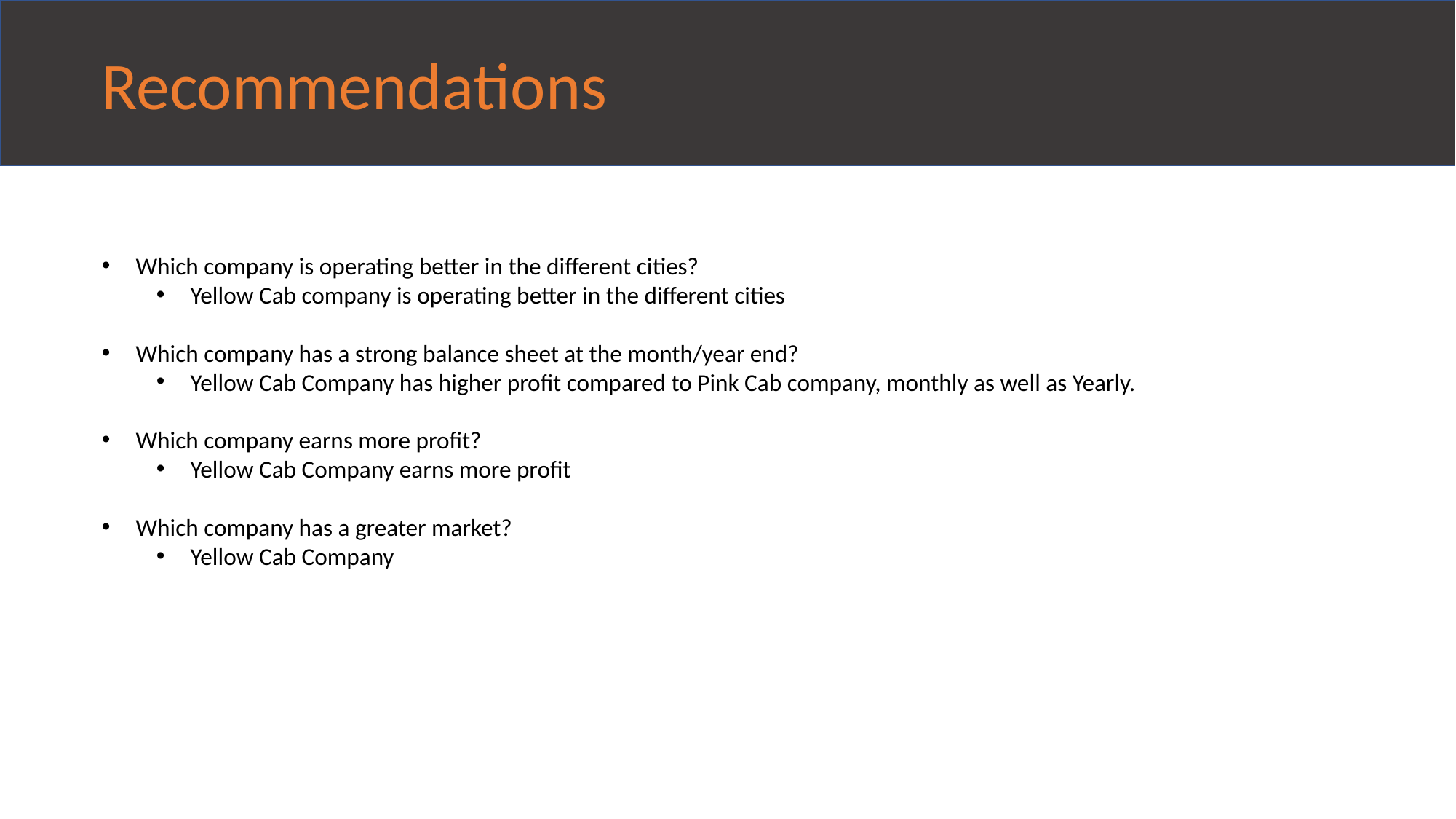

Recommendations
Which company is operating better in the different cities?
Yellow Cab company is operating better in the different cities

Which company has a strong balance sheet at the month/year end?
Yellow Cab Company has higher profit compared to Pink Cab company, monthly as well as Yearly.

Which company earns more profit?
Yellow Cab Company earns more profit

Which company has a greater market?
Yellow Cab Company